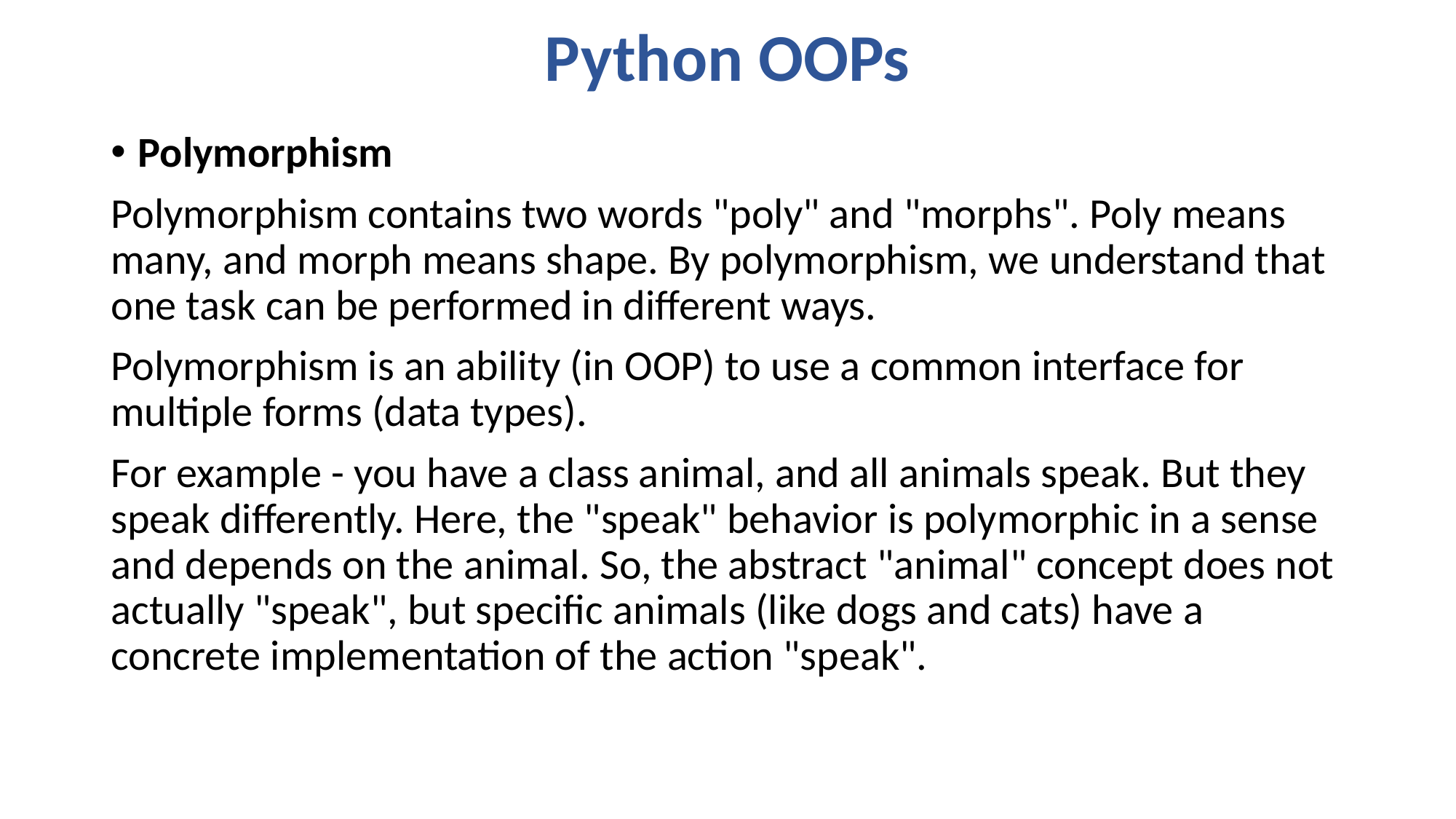

# Python OOPs
Polymorphism
Polymorphism contains two words "poly" and "morphs". Poly means many, and morph means shape. By polymorphism, we understand that one task can be performed in different ways.
Polymorphism is an ability (in OOP) to use a common interface for multiple forms (data types).
For example - you have a class animal, and all animals speak. But they speak differently. Here, the "speak" behavior is polymorphic in a sense and depends on the animal. So, the abstract "animal" concept does not actually "speak", but specific animals (like dogs and cats) have a concrete implementation of the action "speak".